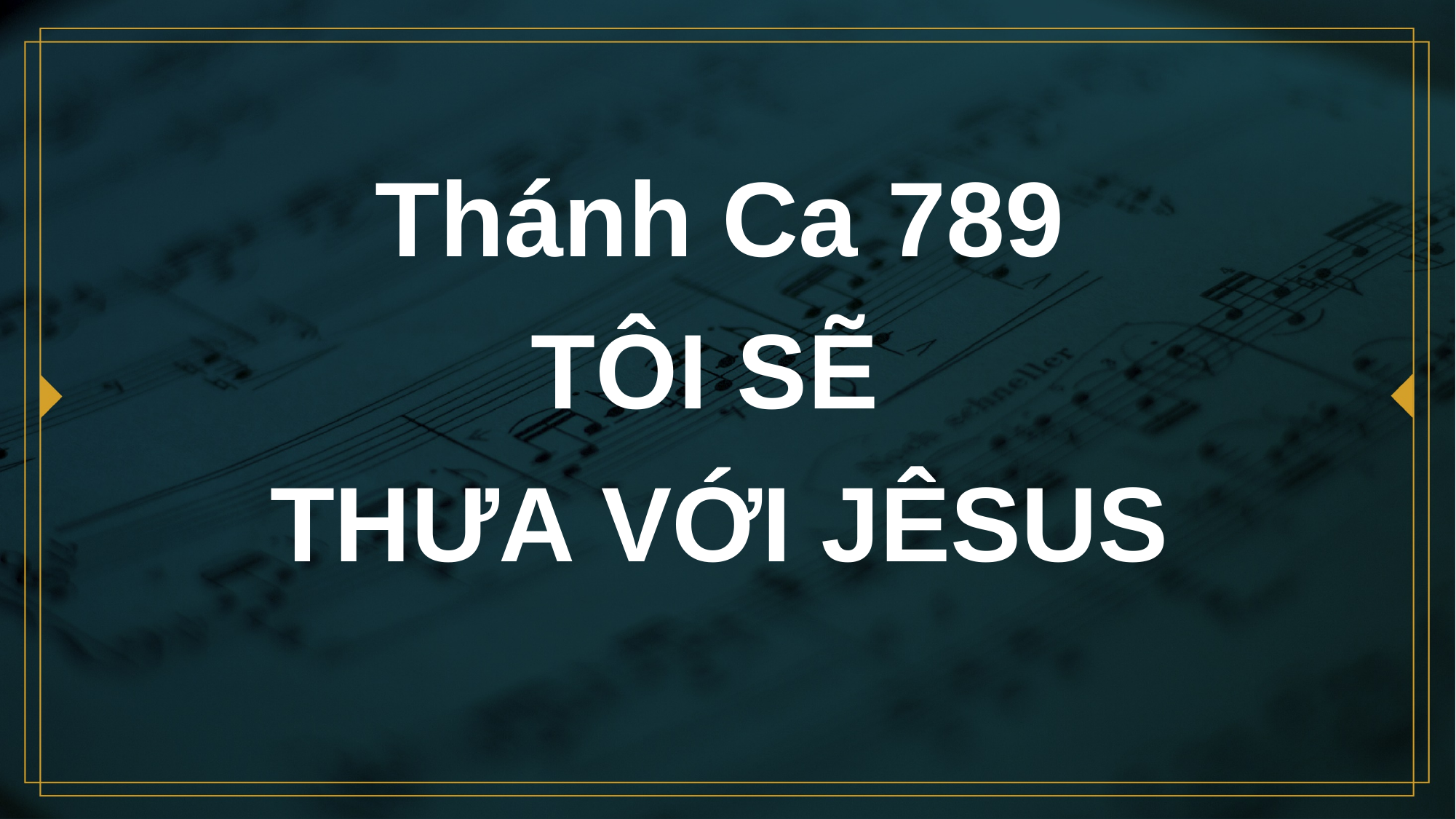

# Thánh Ca 789 TÔI SẼ THƯA VỚI JÊSUS